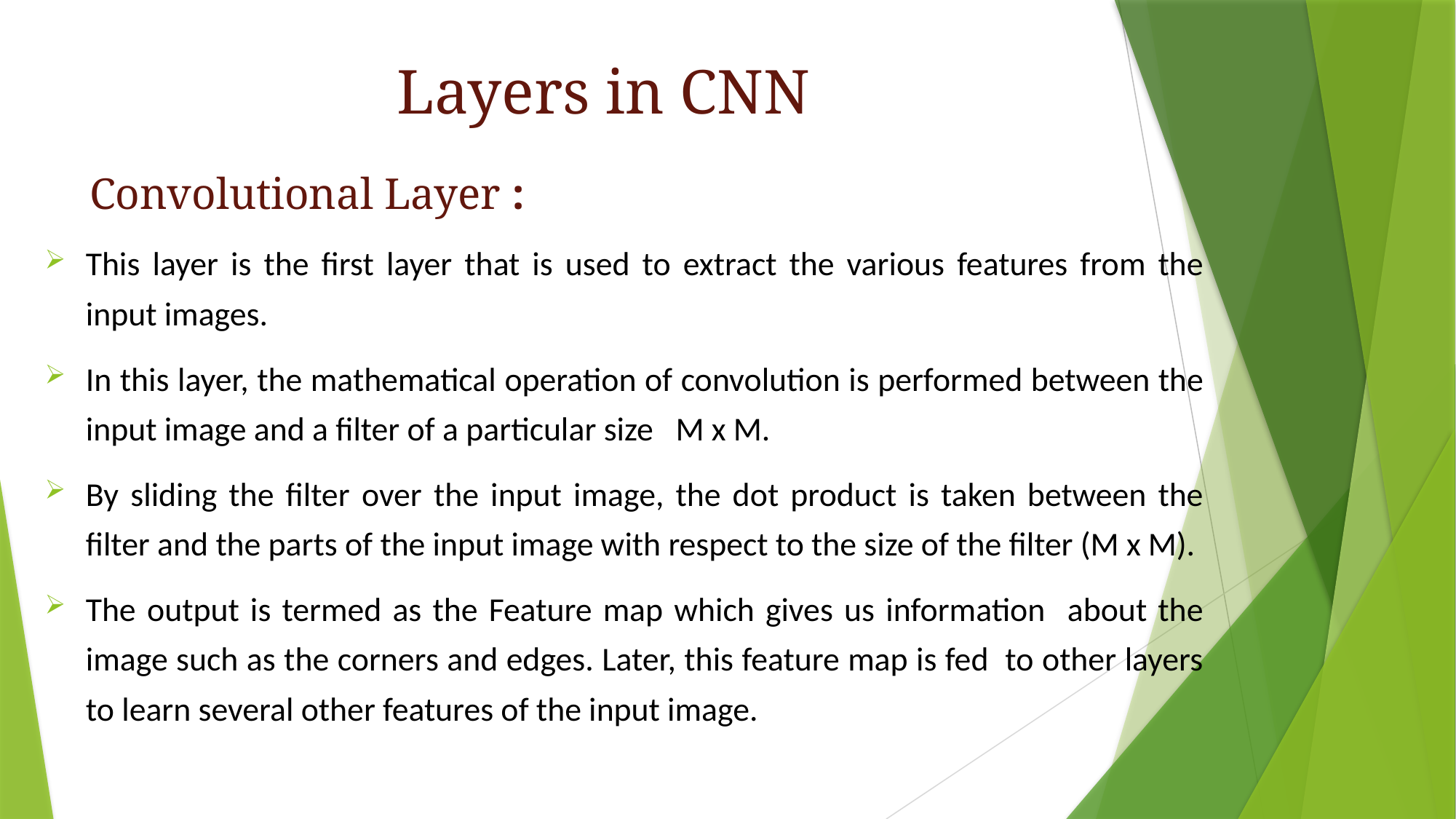

# Layers in CNN
      Convolutional Layer :
This layer is the first layer that is used to extract the various features from the input images.
In this layer, the mathematical operation of convolution is performed between the input image and a filter of a particular size   M x M.
By sliding the filter over the input image, the dot product is taken between the filter and the parts of the input image with respect to the size of the filter (M x M).
The output is termed as the Feature map which gives us information  about the image such as the corners and edges. Later, this feature map is fed  to other layers to learn several other features of the input image.